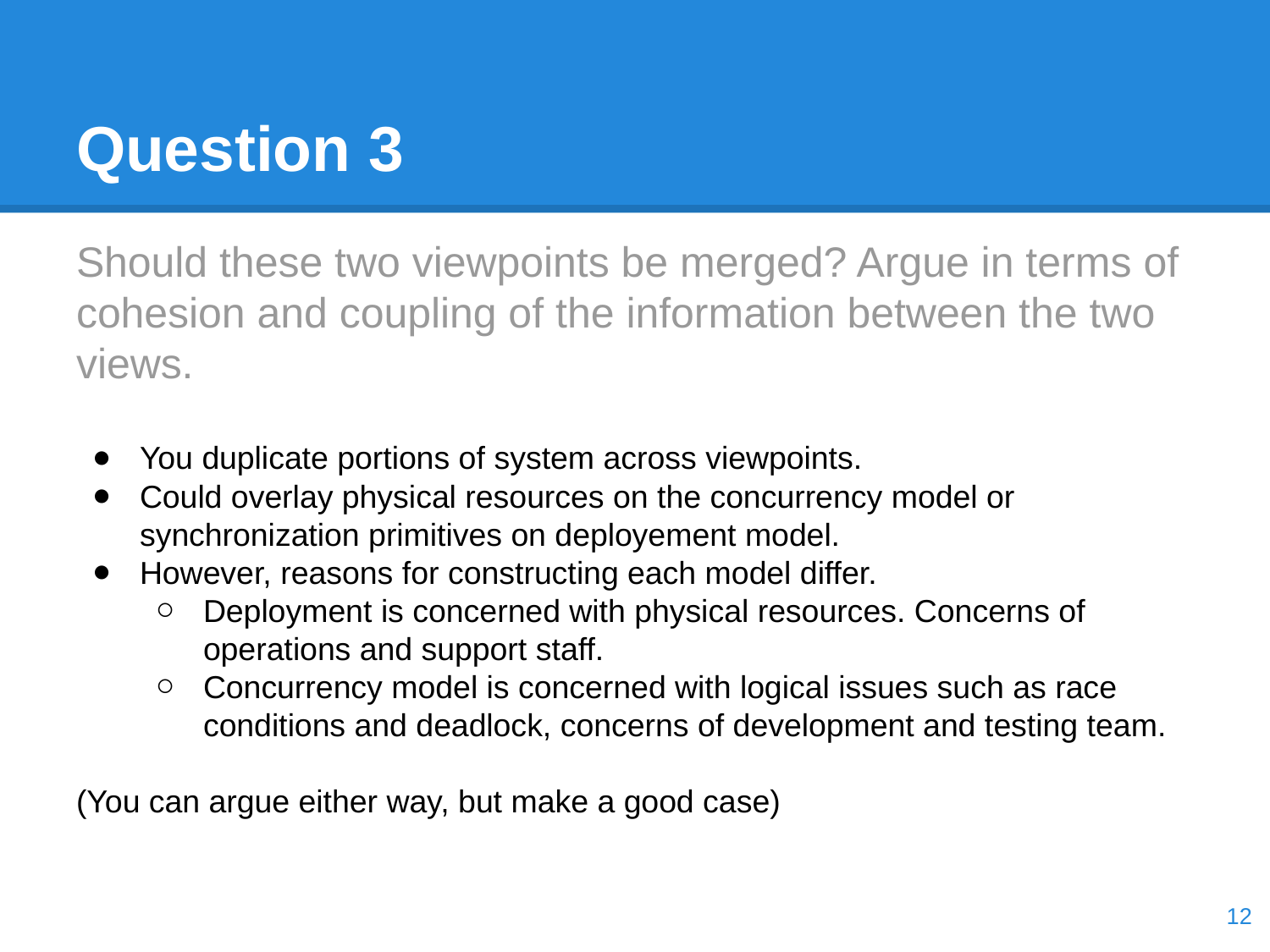

# Question 3
Should these two viewpoints be merged? Argue in terms of cohesion and coupling of the information between the two views.

You duplicate portions of system across viewpoints.
Could overlay physical resources on the concurrency model or synchronization primitives on deployement model.
However, reasons for constructing each model differ.
Deployment is concerned with physical resources. Concerns of operations and support staff.
Concurrency model is concerned with logical issues such as race conditions and deadlock, concerns of development and testing team.

(You can argue either way, but make a good case)
12